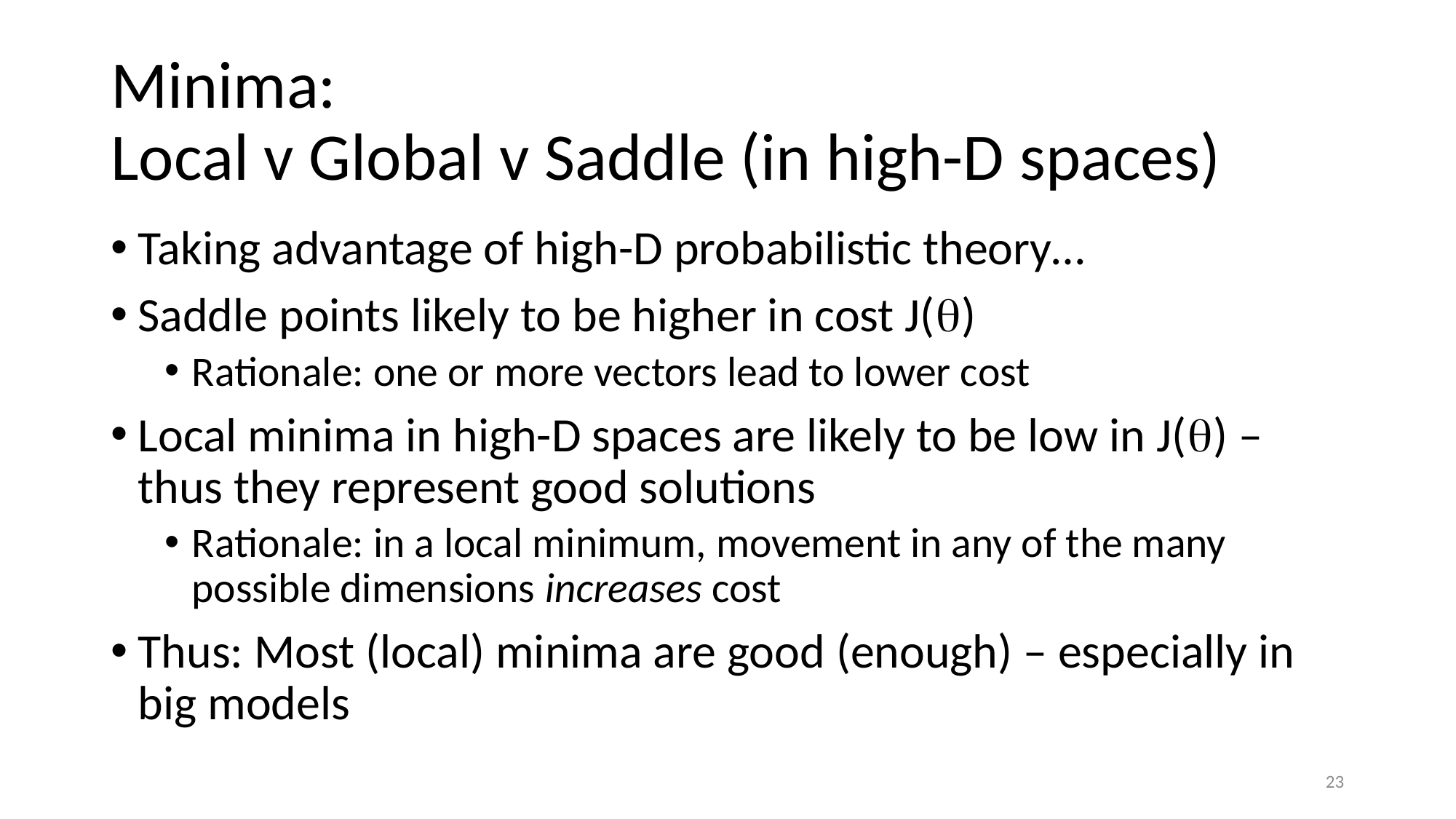

# Minima: Local v Global v Saddle (in high-D spaces)
Taking advantage of high-D probabilistic theory…
Saddle points likely to be higher in cost J(θ)
Rationale: one or more vectors lead to lower cost
Local minima in high-D spaces are likely to be low in J(θ) – thus they represent good solutions
Rationale: in a local minimum, movement in any of the many possible dimensions increases cost
Thus: Most (local) minima are good (enough) – especially in big models
23